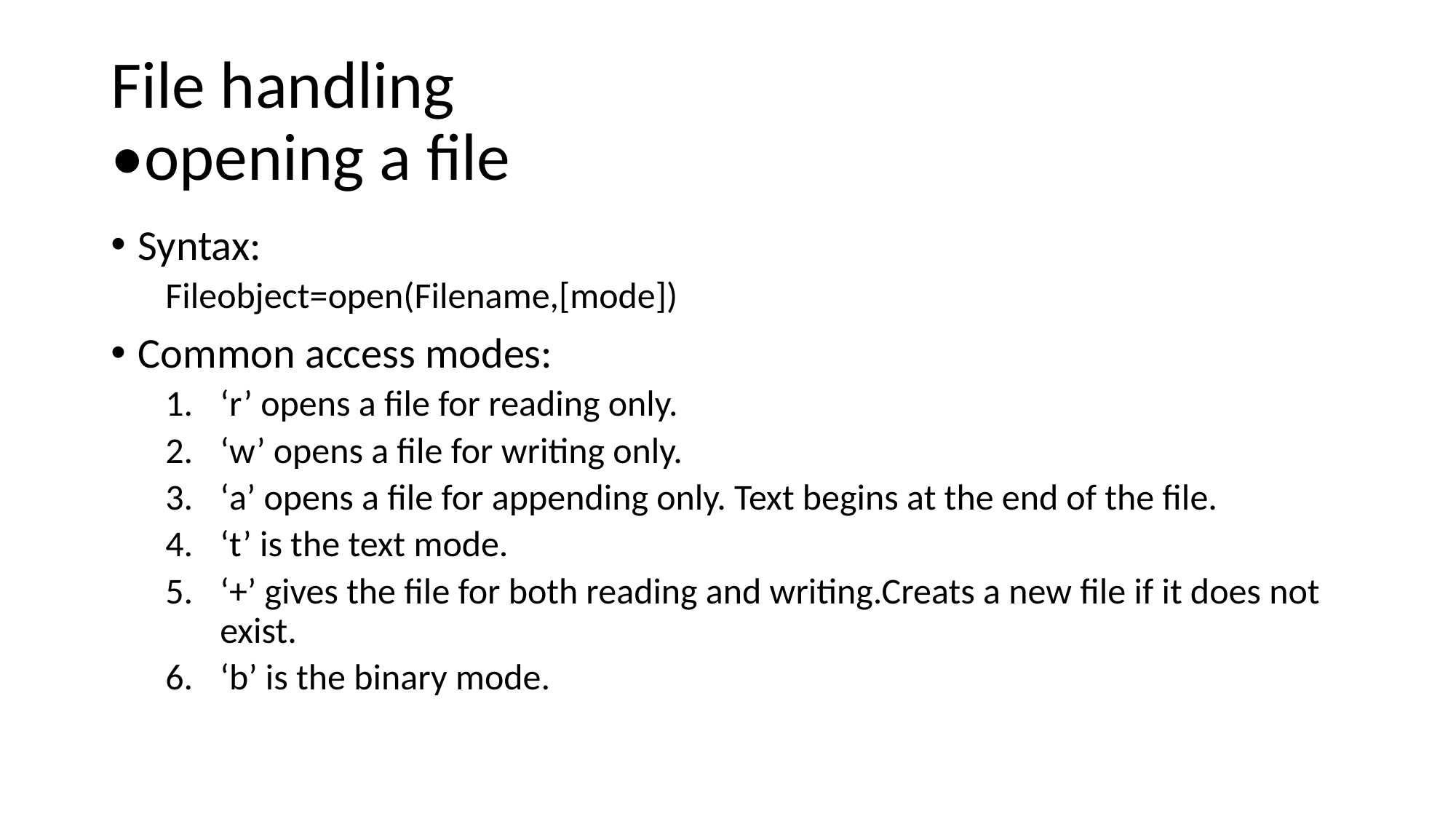

# File handling •opening a file
Syntax:
Fileobject=open(Filename,[mode])
Common access modes:
‘r’ opens a file for reading only.
‘w’ opens a file for writing only.
‘a’ opens a file for appending only. Text begins at the end of the file.
‘t’ is the text mode.
‘+’ gives the file for both reading and writing.Creats a new file if it does not exist.
‘b’ is the binary mode.